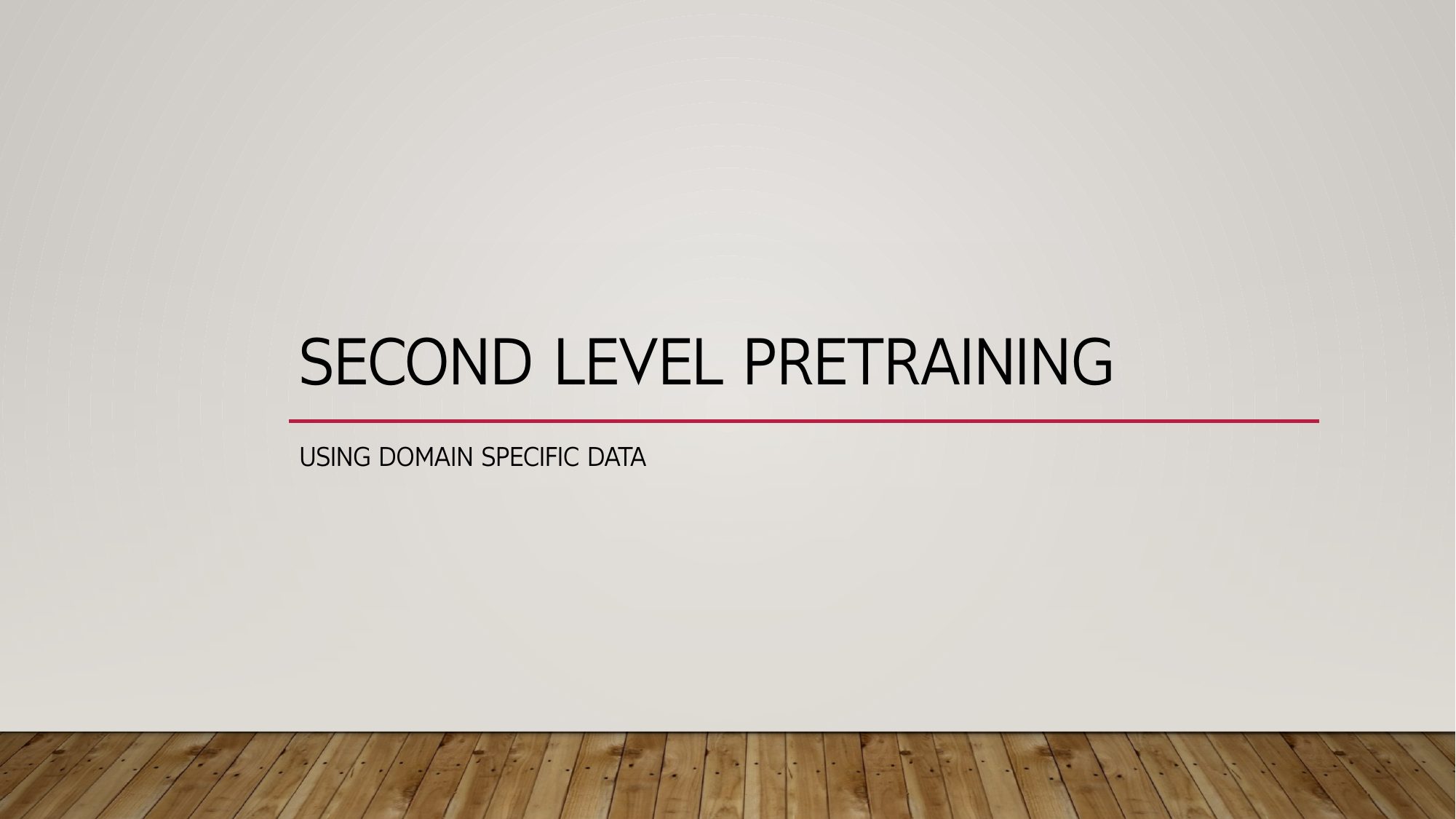

# Second level Pretraining
Using domain specific data